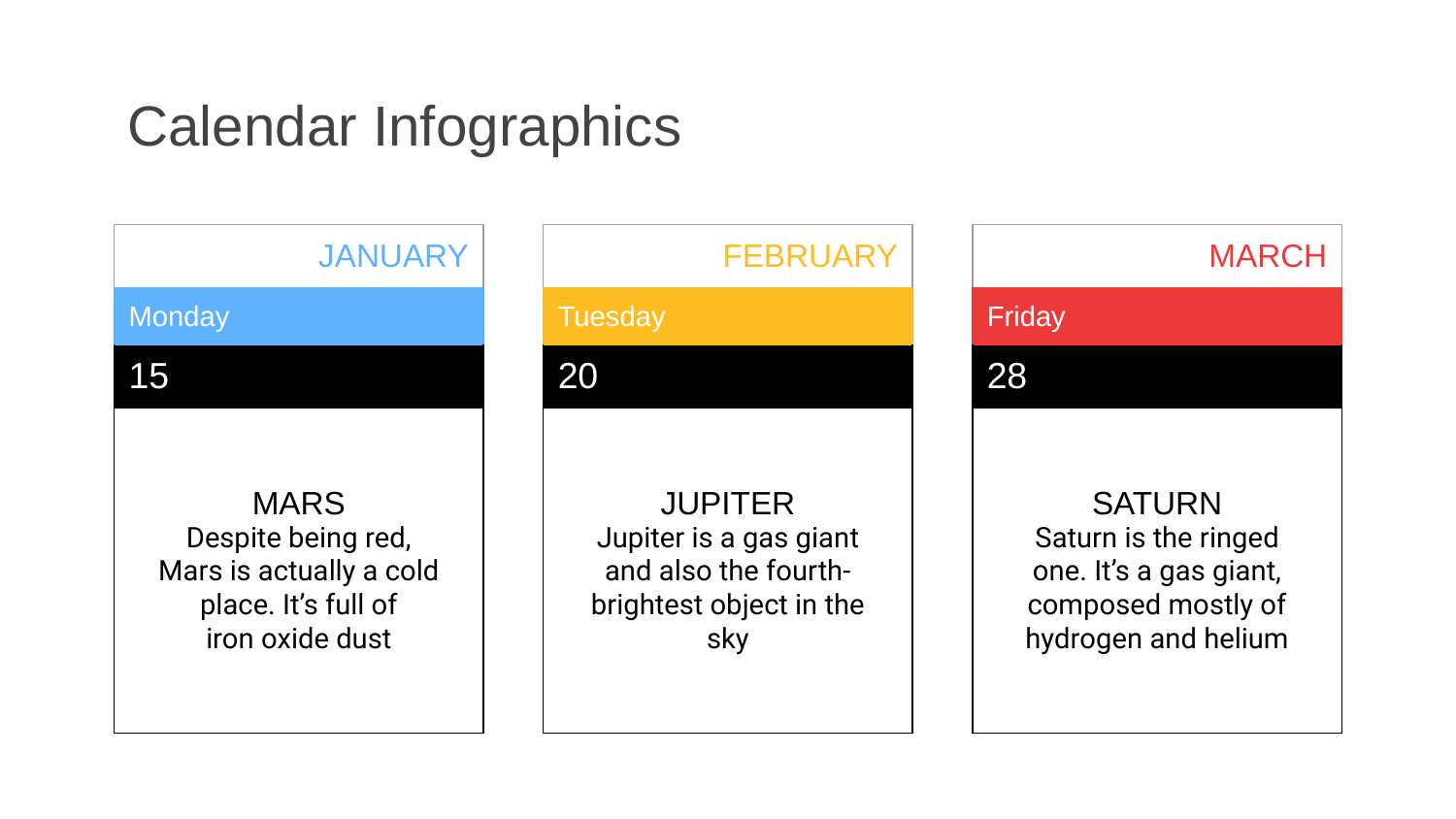

# Calendar Infographics
| JANUARY |
| --- |
| Monday |
| 15 |
| MARS Despite being red, Mars is actually a cold place. It’s full of iron oxide dust |
| FEBRUARY |
| --- |
| Tuesday |
| 20 |
| JUPITER Jupiter is a gas giant and also the fourth-brightest object in the sky |
| MARCH |
| --- |
| Friday |
| 28 |
| SATURN Saturn is the ringed one. It’s a gas giant, composed mostly of hydrogen and helium |